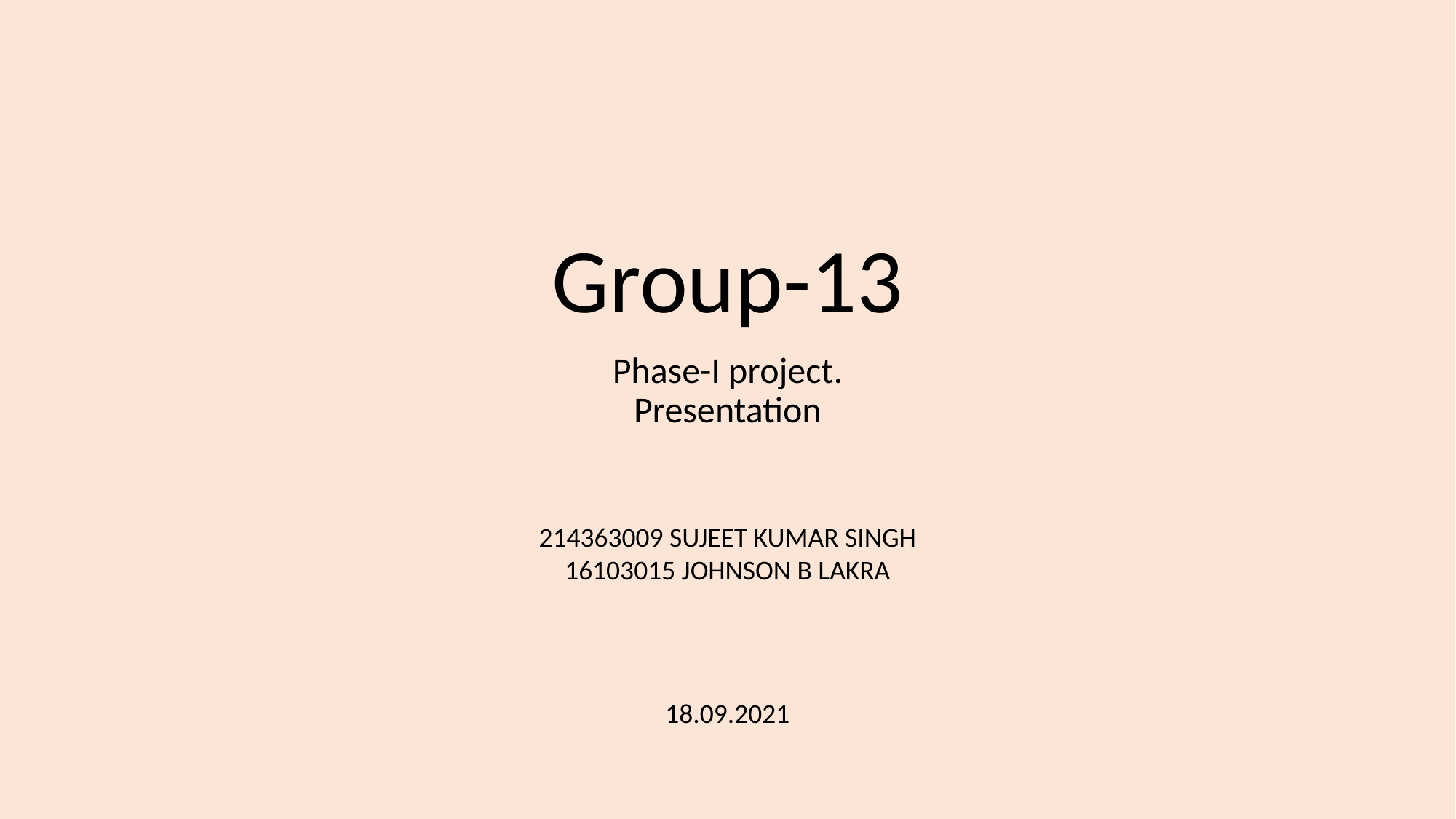

# Group-13
Phase-I project.
Presentation
214363009 SUJEET KUMAR SINGH
16103015 JOHNSON B LAKRA
18.09.2021